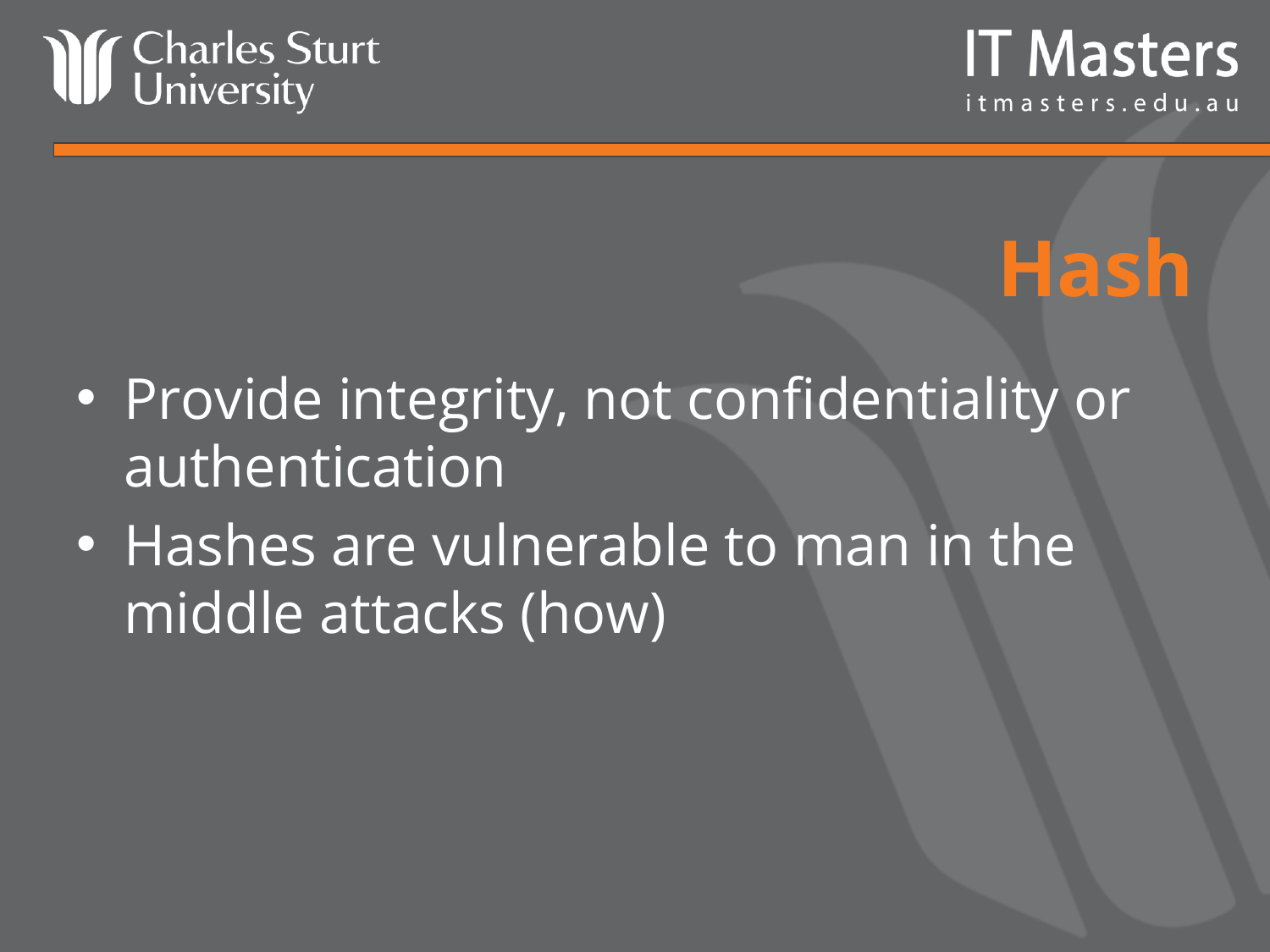

# Hash
Provide integrity, not confidentiality or authentication
Hashes are vulnerable to man in the middle attacks (how)